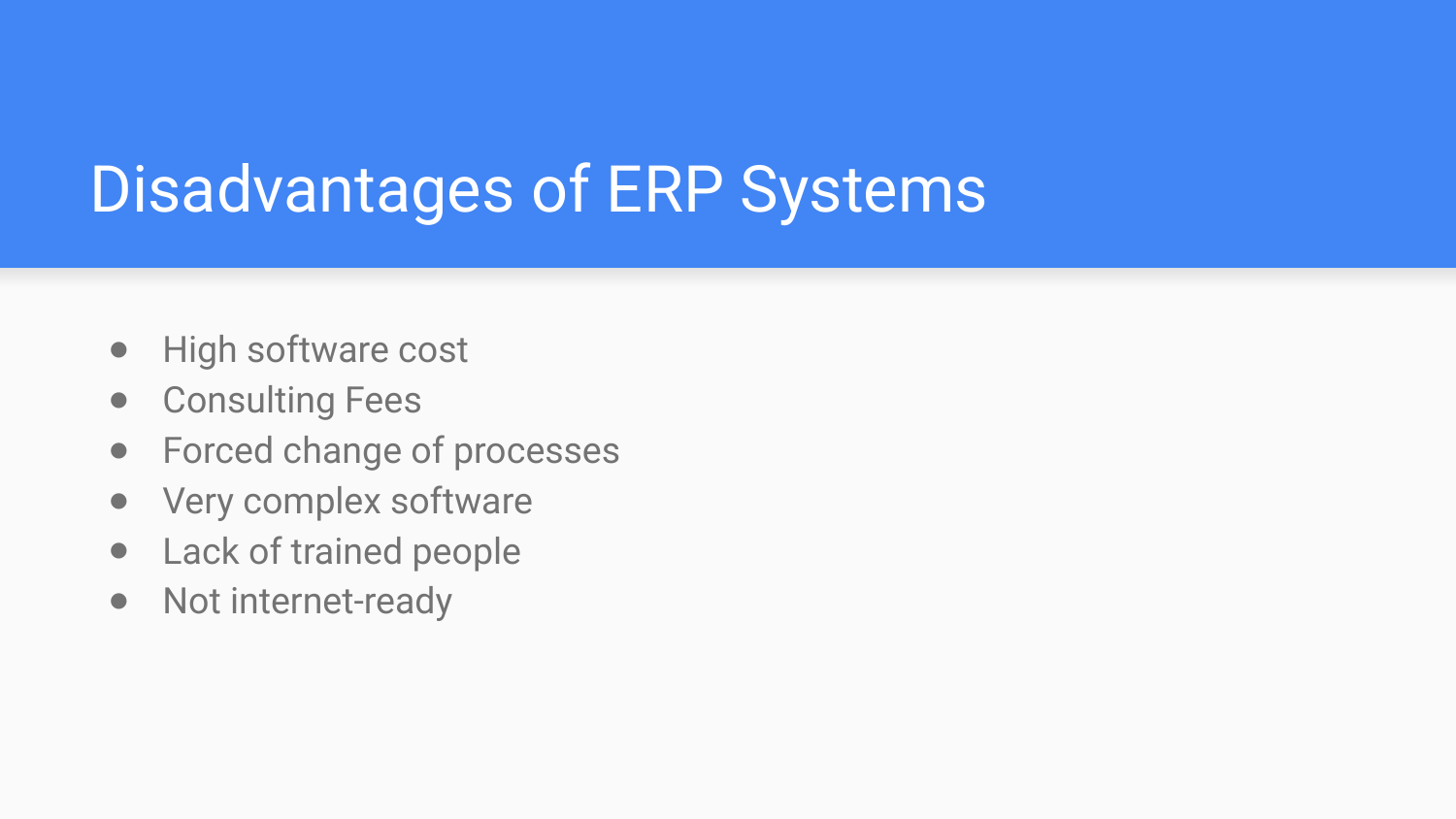

# Disadvantages of ERP Systems
High software cost
Consulting Fees
Forced change of processes
Very complex software
Lack of trained people
Not internet-ready